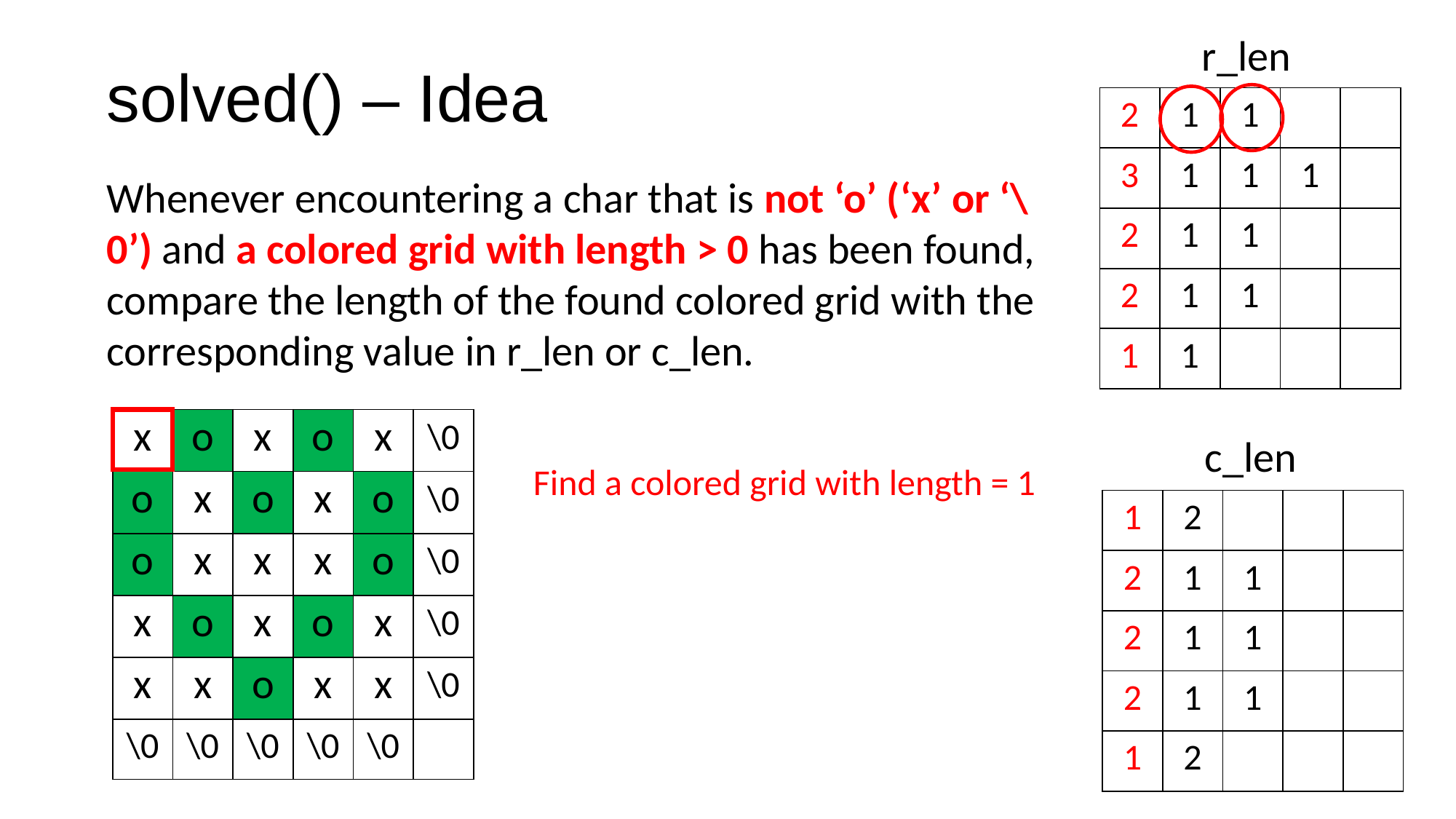

solved() – Idea
r_len

| 2 | 1 | 1 |  |  |
| --- | --- | --- | --- | --- |
| 3 | 1 | 1 | 1 |  |
| 2 | 1 | 1 |  |  |
| 2 | 1 | 1 |  |  |
| 1 | 1 |  |  |  |
Whenever encountering a char that is not ‘o’ (‘x’ or ‘\0’) and a colored grid with length > 0 has been found, compare the length of the found colored grid with the corresponding value in r_len or c_len.
| x | o | x | o | x | \0 |
| --- | --- | --- | --- | --- | --- |
| o | x | o | x | o | \0 |
| o | x | x | x | o | \0 |
| x | o | x | o | x | \0 |
| x | x | o | x | x | \0 |
| \0 | \0 | \0 | \0 | \0 |  |

c_len
Find a colored grid with length = 1
| 1 | 2 |  |  |  |
| --- | --- | --- | --- | --- |
| 2 | 1 | 1 |  |  |
| 2 | 1 | 1 |  |  |
| 2 | 1 | 1 |  |  |
| 1 | 2 |  |  |  |